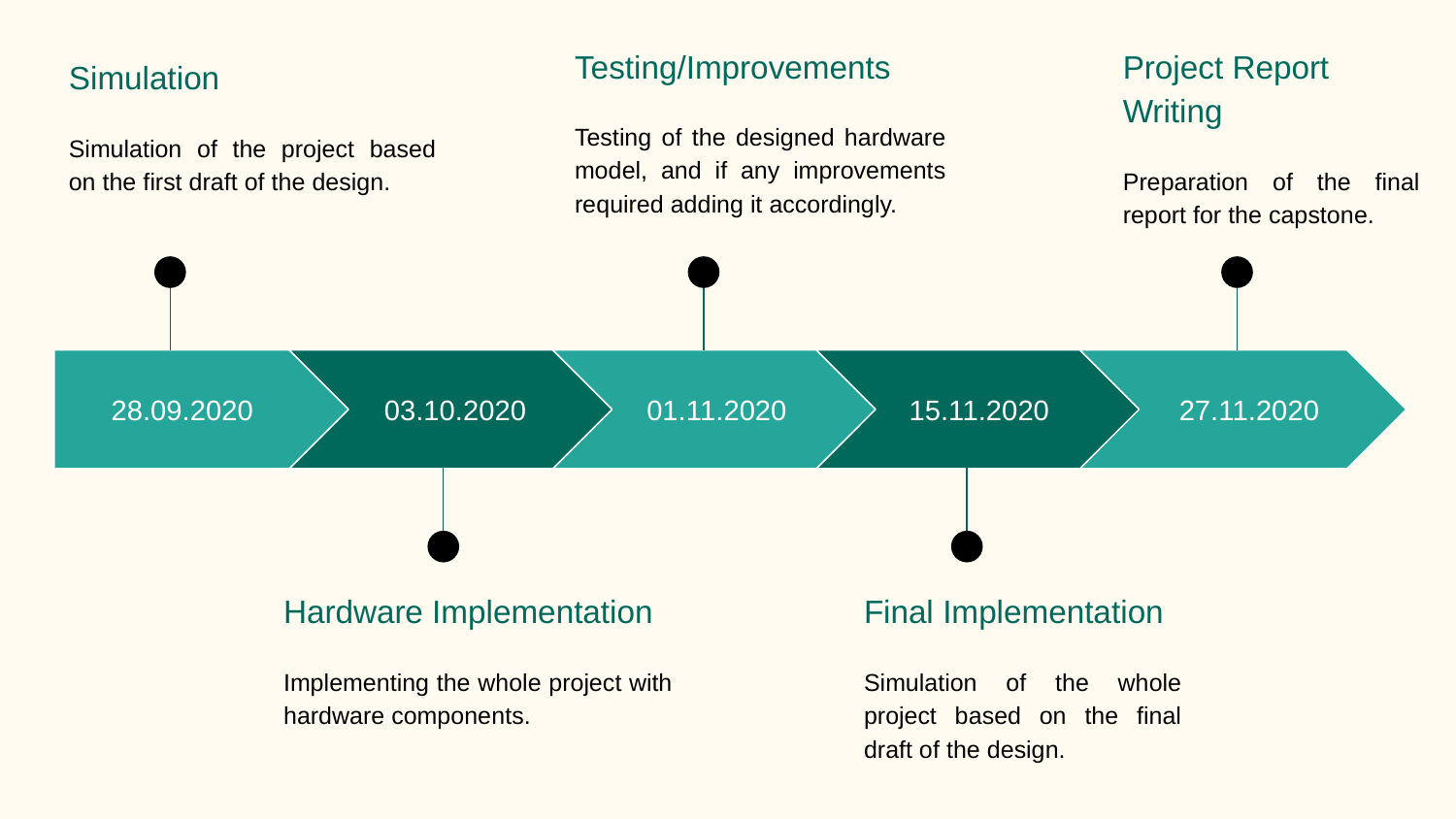

Testing/Improvements
Testing of the designed hardware model, and if any improvements required adding it accordingly.
Project Report Writing
Preparation of the final report for the capstone.
Simulation
Simulation of the project based on the first draft of the design.

28.09.2020
03.10.2020
01.11.2020
15.11.2020
27.11.2020

Hardware Implementation
Implementing the whole project with hardware components.
Final Implementation
Simulation of the whole project based on the final draft of the design.